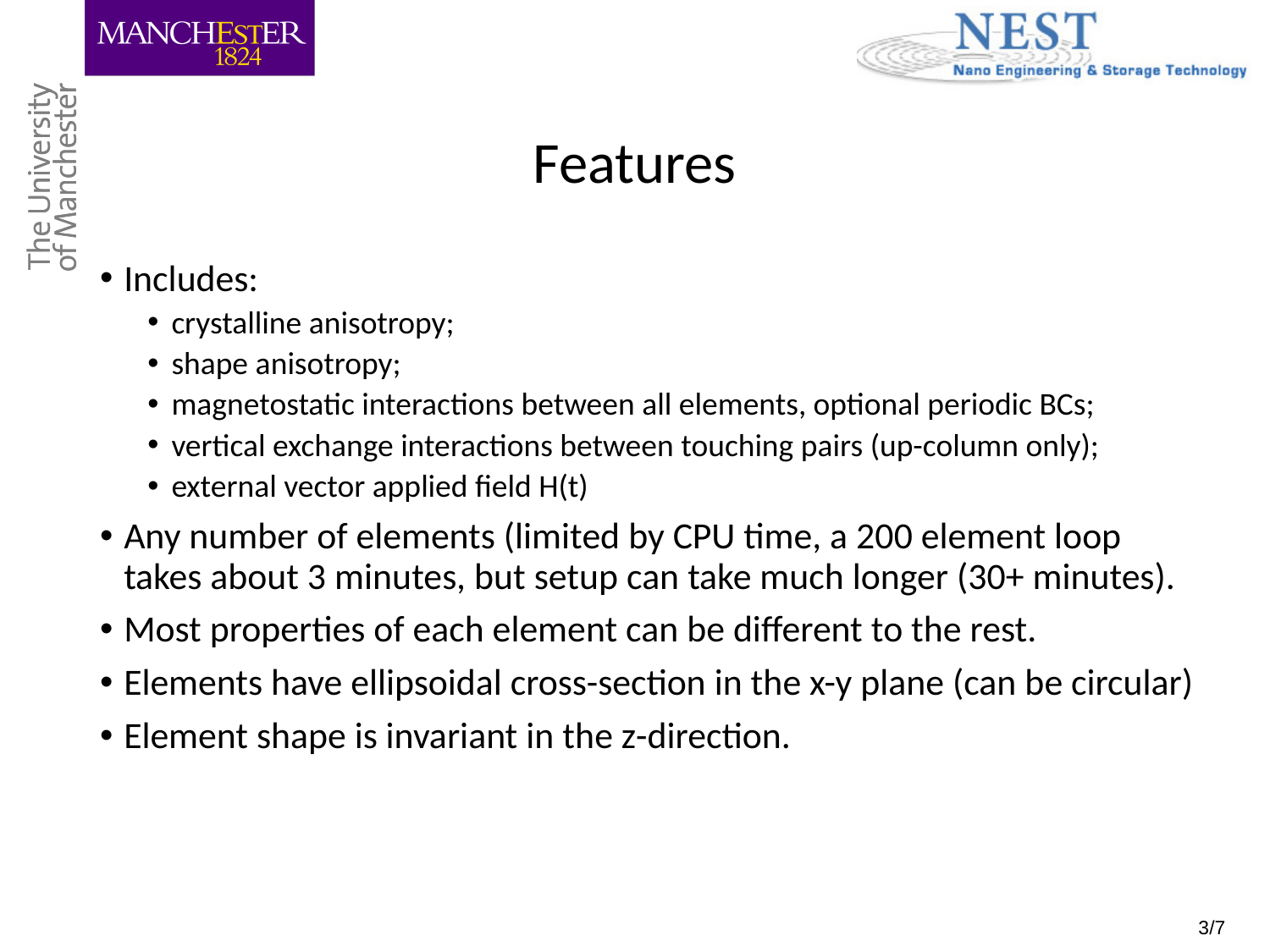

# Features
Includes:
crystalline anisotropy;
shape anisotropy;
magnetostatic interactions between all elements, optional periodic BCs;
vertical exchange interactions between touching pairs (up-column only);
external vector applied field H(t)
Any number of elements (limited by CPU time, a 200 element loop takes about 3 minutes, but setup can take much longer (30+ minutes).
Most properties of each element can be different to the rest.
Elements have ellipsoidal cross-section in the x-y plane (can be circular)
Element shape is invariant in the z-direction.

3/7